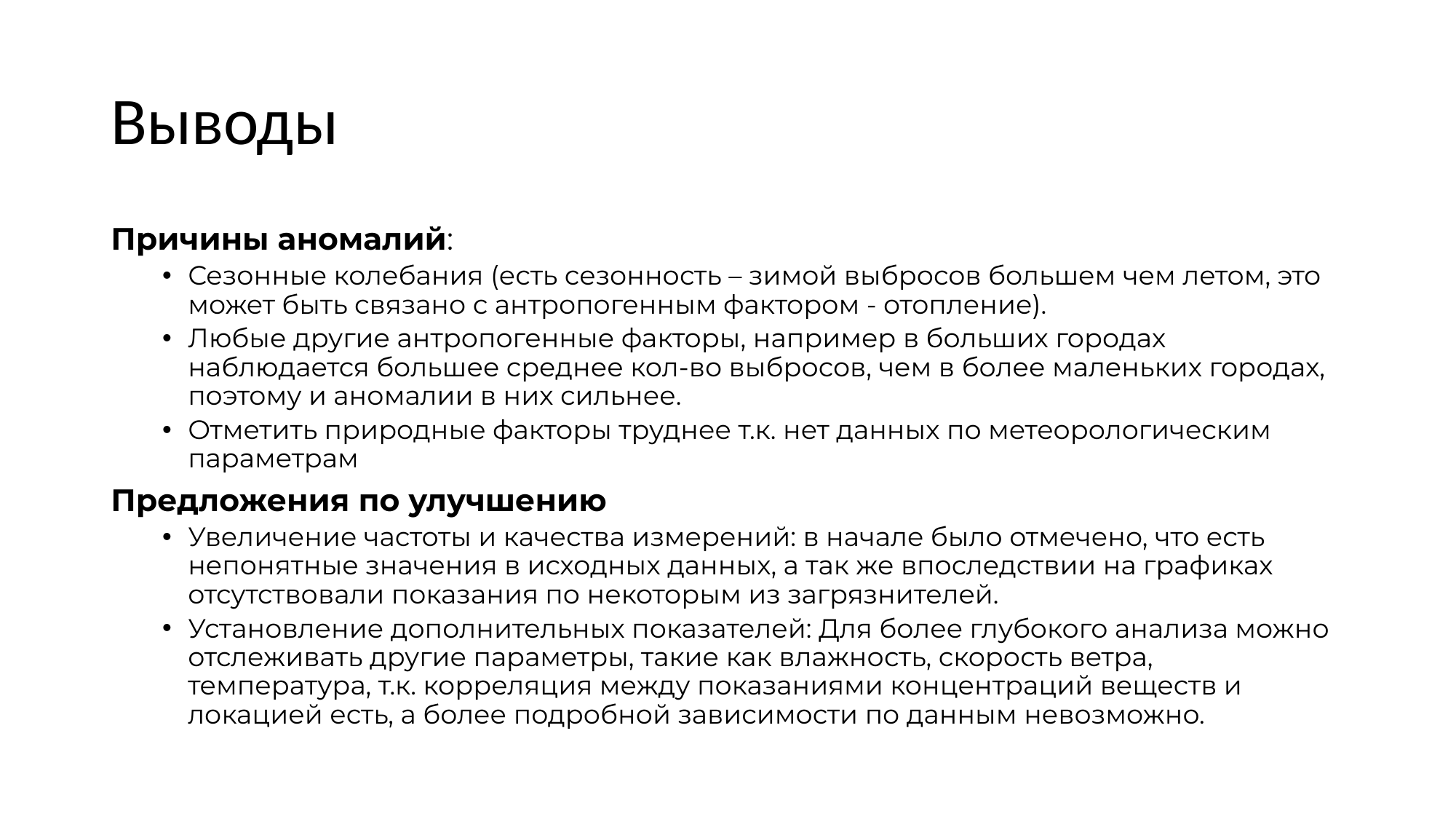

# Выводы
Причины аномалий:
Сезонные колебания (есть сезонность – зимой выбросов большем чем летом, это может быть связано с антропогенным фактором - отопление).
Любые другие антропогенные факторы, например в больших городах наблюдается большее среднее кол-во выбросов, чем в более маленьких городах, поэтому и аномалии в них сильнее.
Отметить природные факторы труднее т.к. нет данных по метеорологическим параметрам
Предложения по улучшению
Увеличение частоты и качества измерений: в начале было отмечено, что есть непонятные значения в исходных данных, а так же впоследствии на графиках отсутствовали показания по некоторым из загрязнителей.
Установление дополнительных показателей: Для более глубокого анализа можно отслеживать другие параметры, такие как влажность, скорость ветра, температура, т.к. корреляция между показаниями концентраций веществ и локацией есть, а более подробной зависимости по данным невозможно.